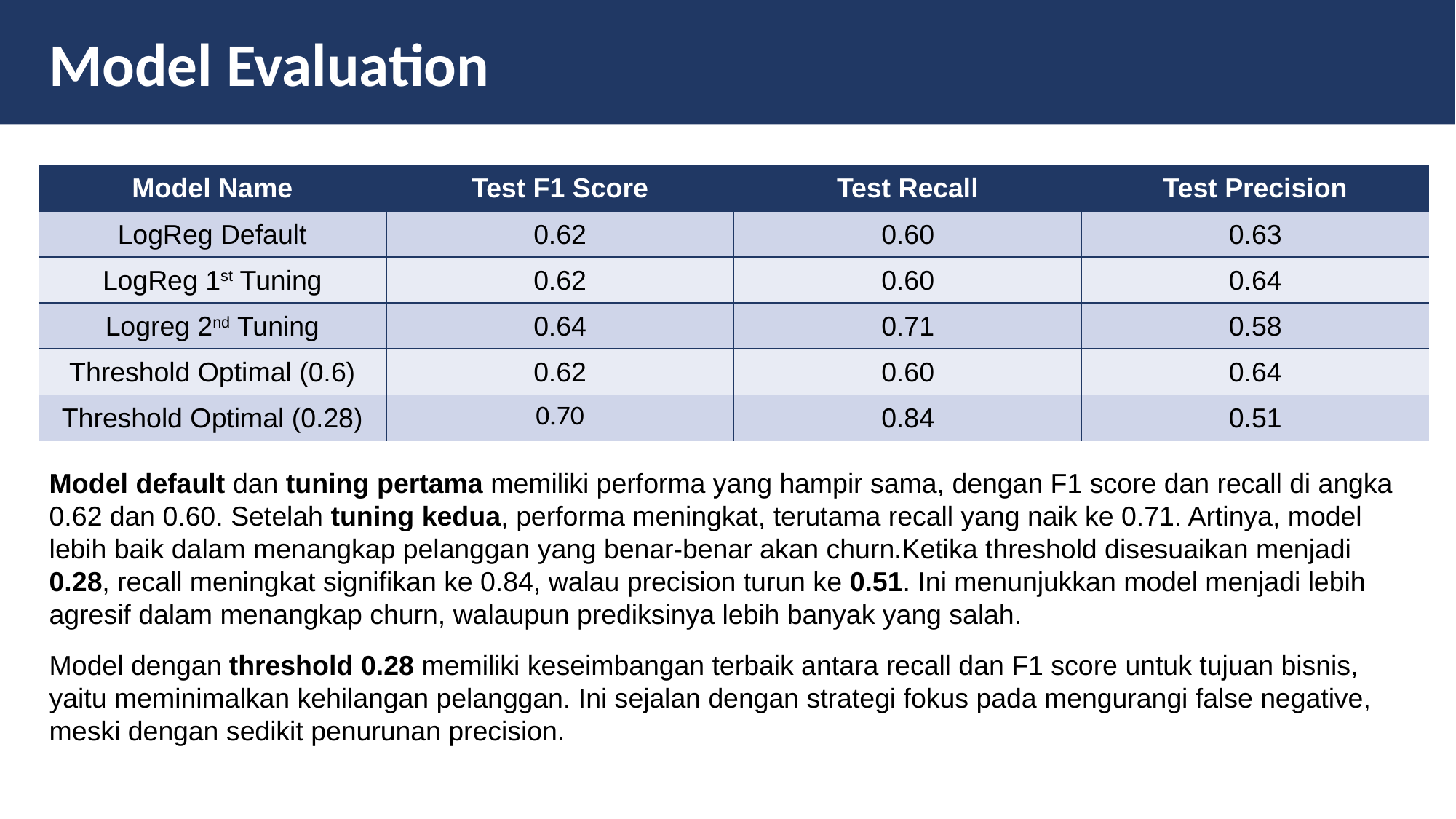

Model Evaluation
| Model Name | Test F1 Score | Test Recall | Test Precision |
| --- | --- | --- | --- |
| LogReg Default | 0.62 | 0.60 | 0.63 |
| LogReg 1st Tuning | 0.62 | 0.60 | 0.64 |
| Logreg 2nd Tuning | 0.64 | 0.71 | 0.58 |
| Threshold Optimal (0.6) | 0.62 | 0.60 | 0.64 |
| Threshold Optimal (0.28) | 0.70 | 0.84 | 0.51 |
Model default dan tuning pertama memiliki performa yang hampir sama, dengan F1 score dan recall di angka 0.62 dan 0.60. Setelah tuning kedua, performa meningkat, terutama recall yang naik ke 0.71. Artinya, model lebih baik dalam menangkap pelanggan yang benar-benar akan churn.Ketika threshold disesuaikan menjadi 0.28, recall meningkat signifikan ke 0.84, walau precision turun ke 0.51. Ini menunjukkan model menjadi lebih agresif dalam menangkap churn, walaupun prediksinya lebih banyak yang salah.
Model dengan threshold 0.28 memiliki keseimbangan terbaik antara recall dan F1 score untuk tujuan bisnis, yaitu meminimalkan kehilangan pelanggan. Ini sejalan dengan strategi fokus pada mengurangi false negative, meski dengan sedikit penurunan precision.